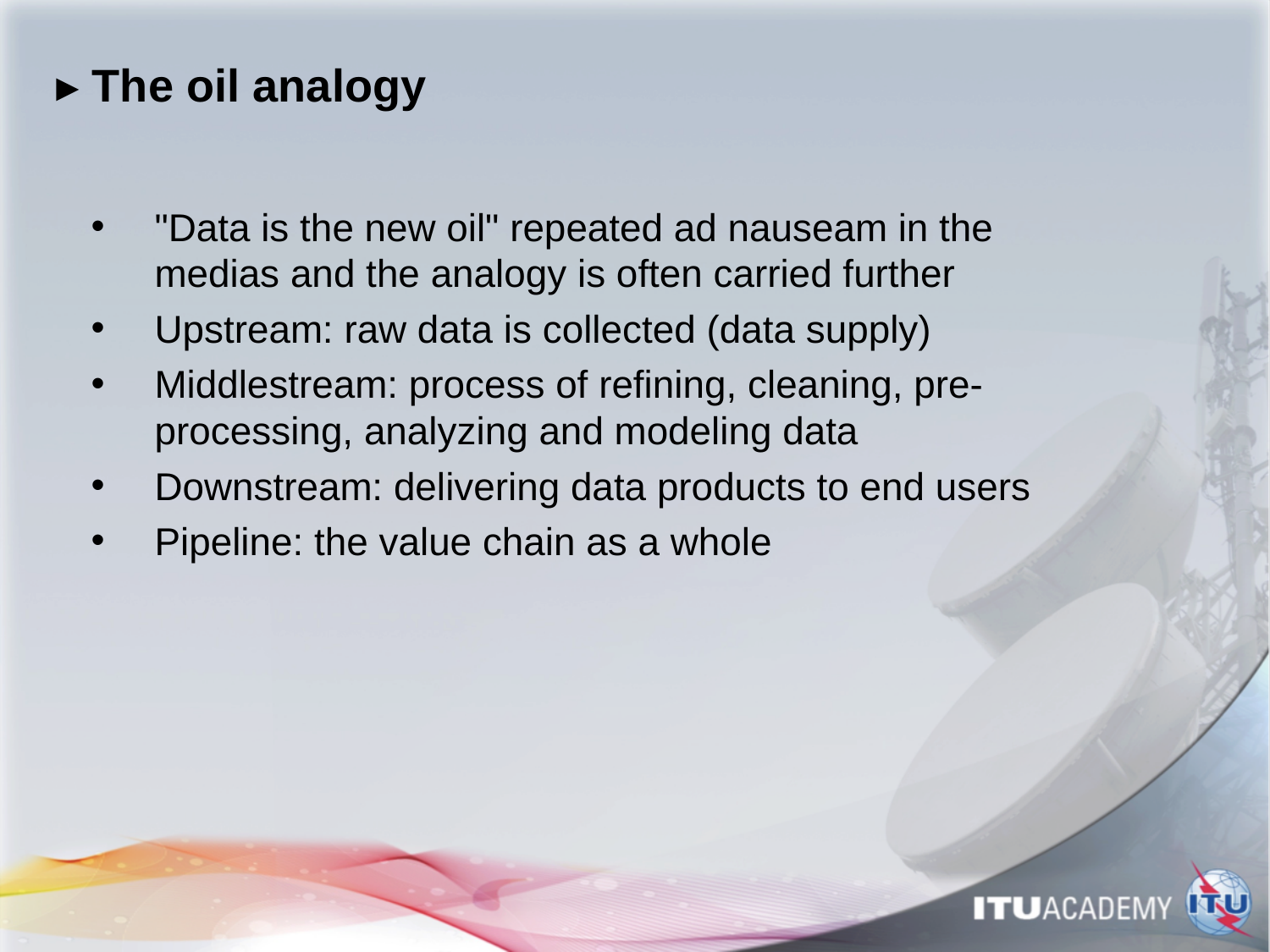

# ▸ The oil analogy
"Data is the new oil" repeated ad nauseam in the medias and the analogy is often carried further
Upstream: raw data is collected (data supply)
Middlestream: process of refining, cleaning, pre-processing, analyzing and modeling data
Downstream: delivering data products to end users
Pipeline: the value chain as a whole